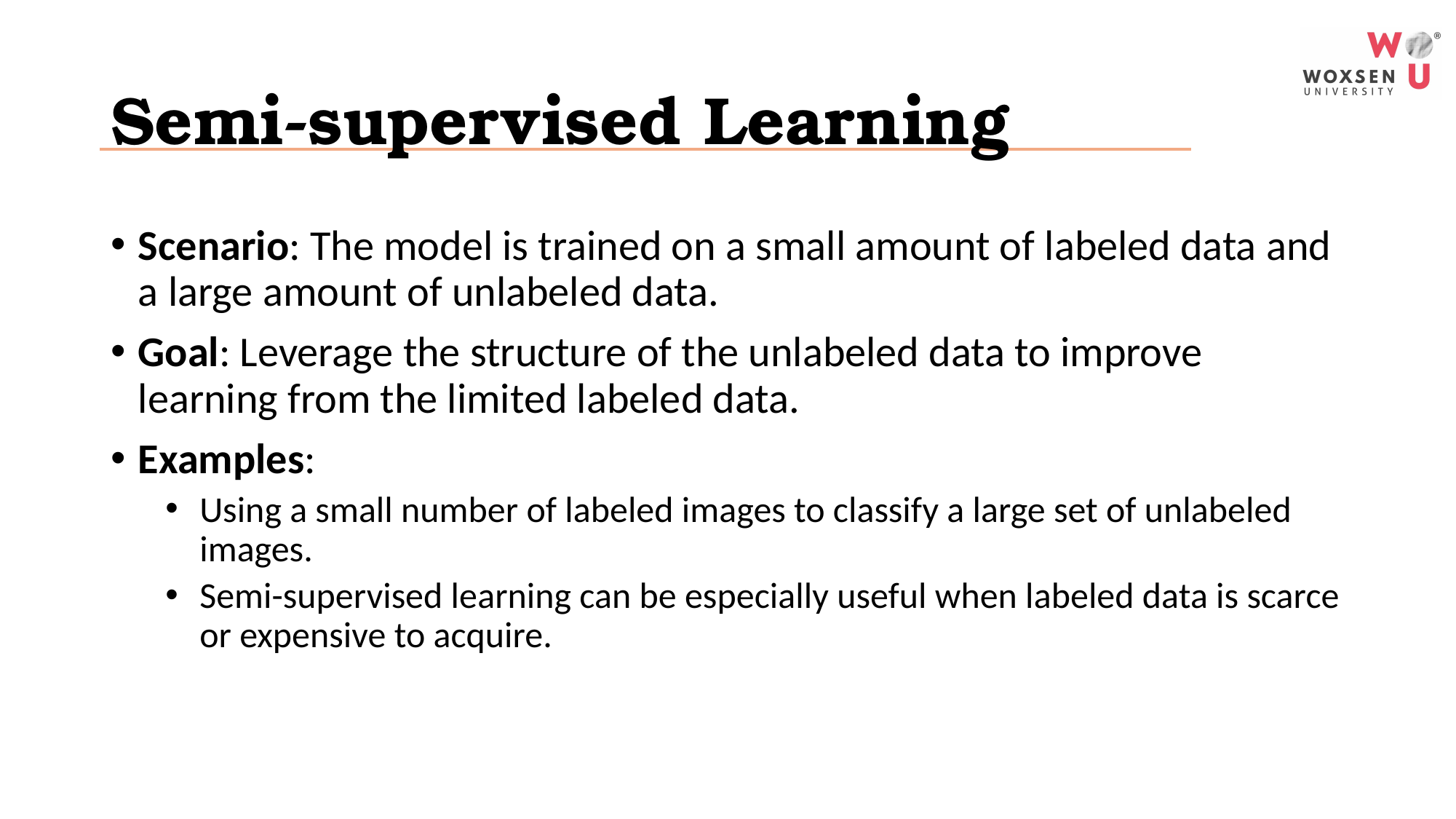

# Semi-supervised Learning
Scenario: The model is trained on a small amount of labeled data and a large amount of unlabeled data.
Goal: Leverage the structure of the unlabeled data to improve learning from the limited labeled data.
Examples:
Using a small number of labeled images to classify a large set of unlabeled images.
Semi-supervised learning can be especially useful when labeled data is scarce or expensive to acquire.